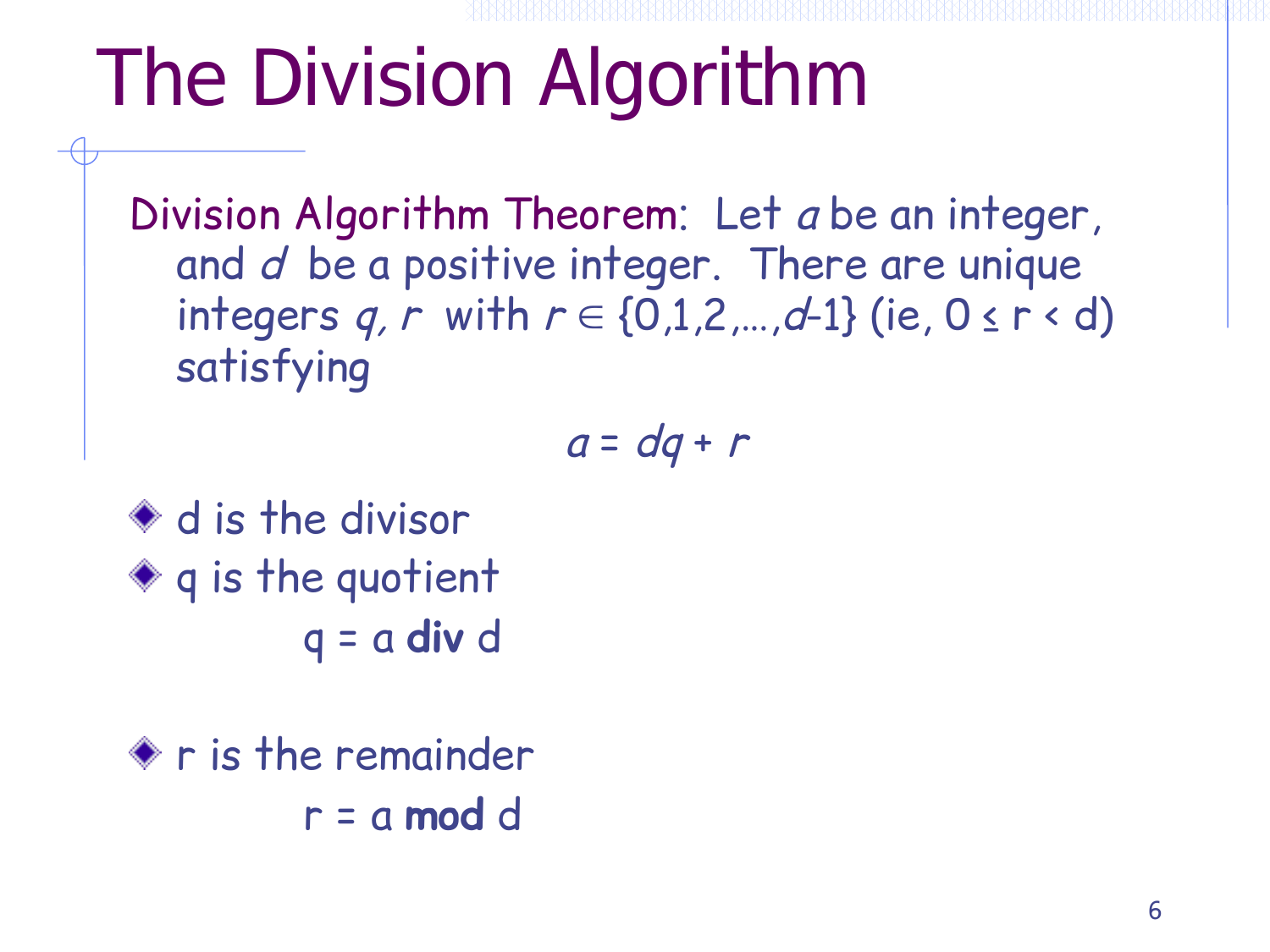

# The Division Algorithm
Division Algorithm Theorem:  Let a be an integer, and d  be a positive integer.  There are unique integers q, r  with r ∈ {0,1,2,…,d-1} (ie, 0 ≤ r < d) satisfying
a = dq + r
d is the divisor
q is the quotient
		q = a div d

r is the remainder
		r = a mod d

6